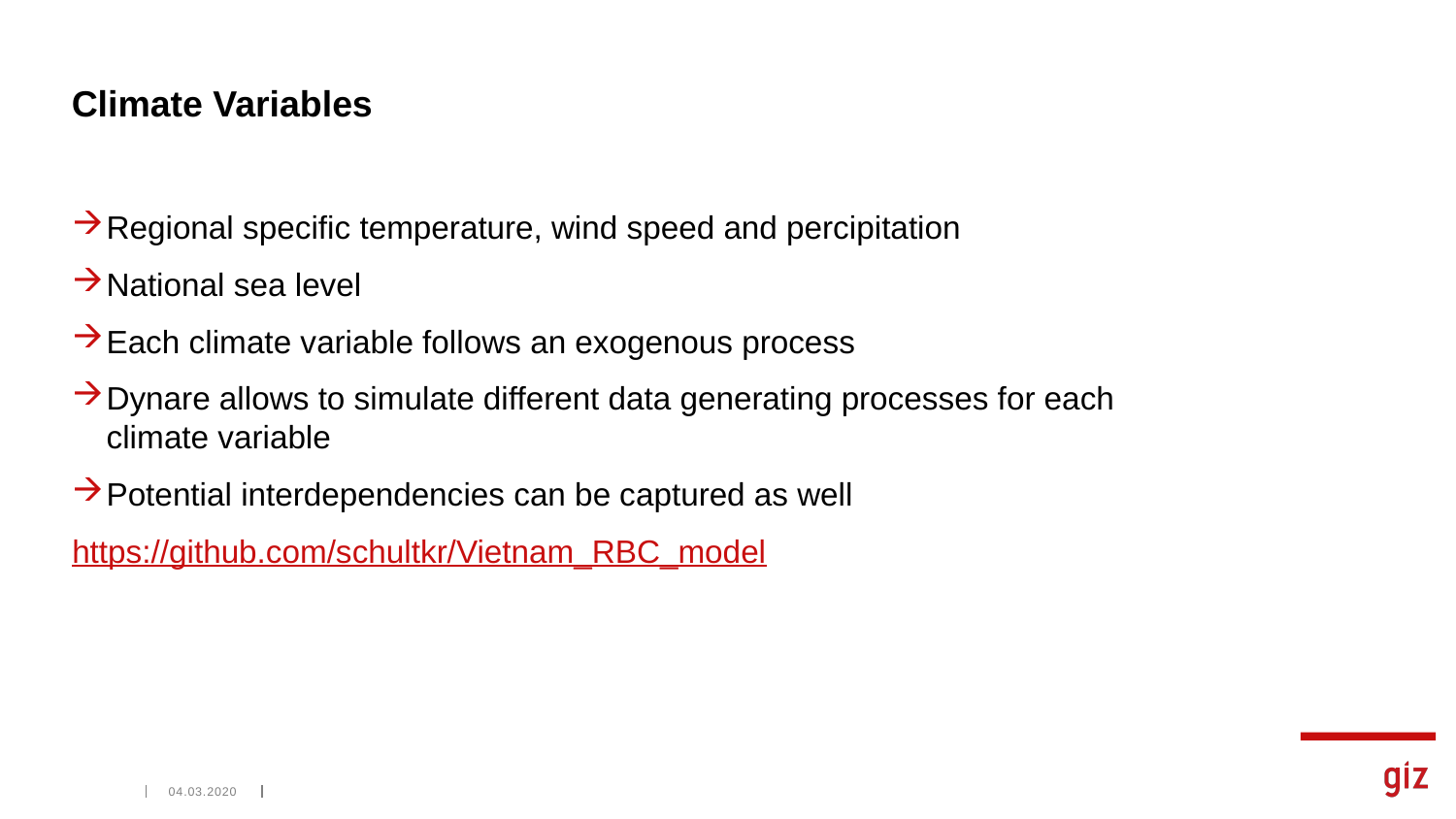

# Climate Variables
Regional specific temperature, wind speed and percipitation
National sea level
Each climate variable follows an exogenous process
Dynare allows to simulate different data generating processes for each climate variable
Potential interdependencies can be captured as well
https://github.com/schultkr/Vietnam_RBC_model
04.03.2020